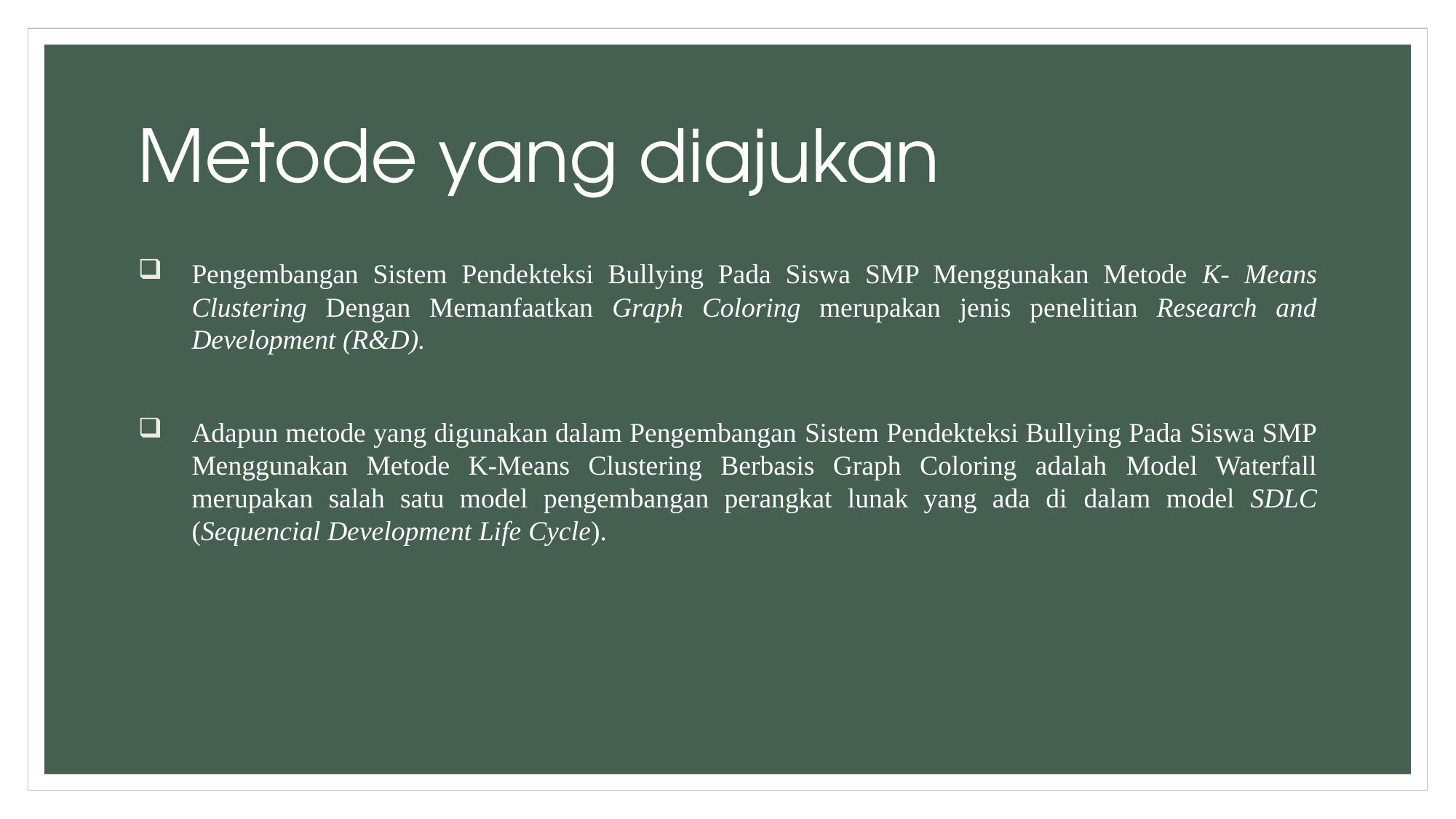

# Metode yang diajukan
Pengembangan Sistem Pendekteksi Bullying Pada Siswa SMP Menggunakan Metode K- Means Clustering Dengan Memanfaatkan Graph Coloring merupakan jenis penelitian Research and Development (R&D).

Adapun metode yang digunakan dalam Pengembangan Sistem Pendekteksi Bullying Pada Siswa SMP Menggunakan Metode K-Means Clustering Berbasis Graph Coloring adalah Model Waterfall merupakan salah satu model pengembangan perangkat lunak yang ada di dalam model SDLC (Sequencial Development Life Cycle).